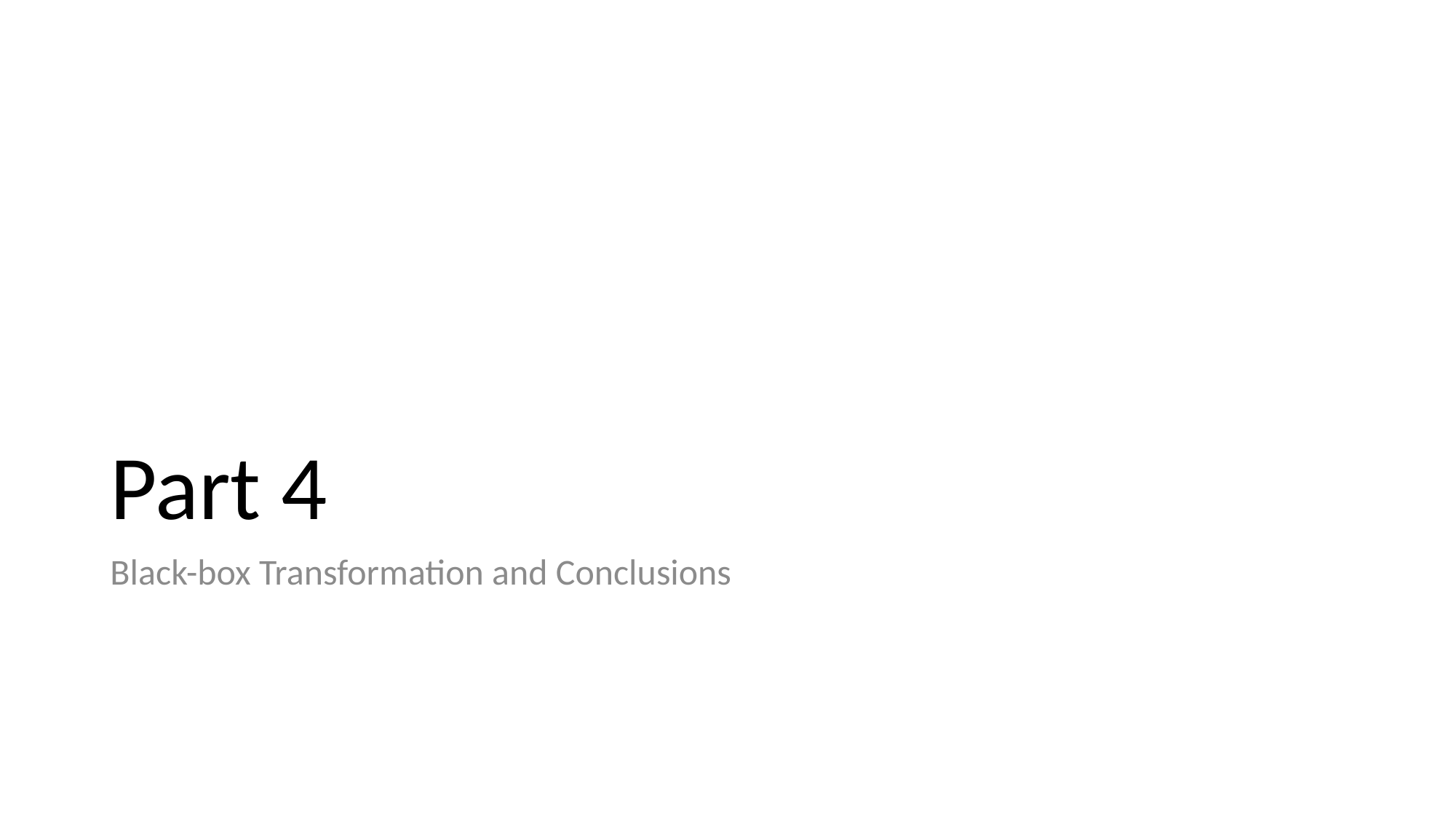

# Part 4
Black-box Transformation and Conclusions